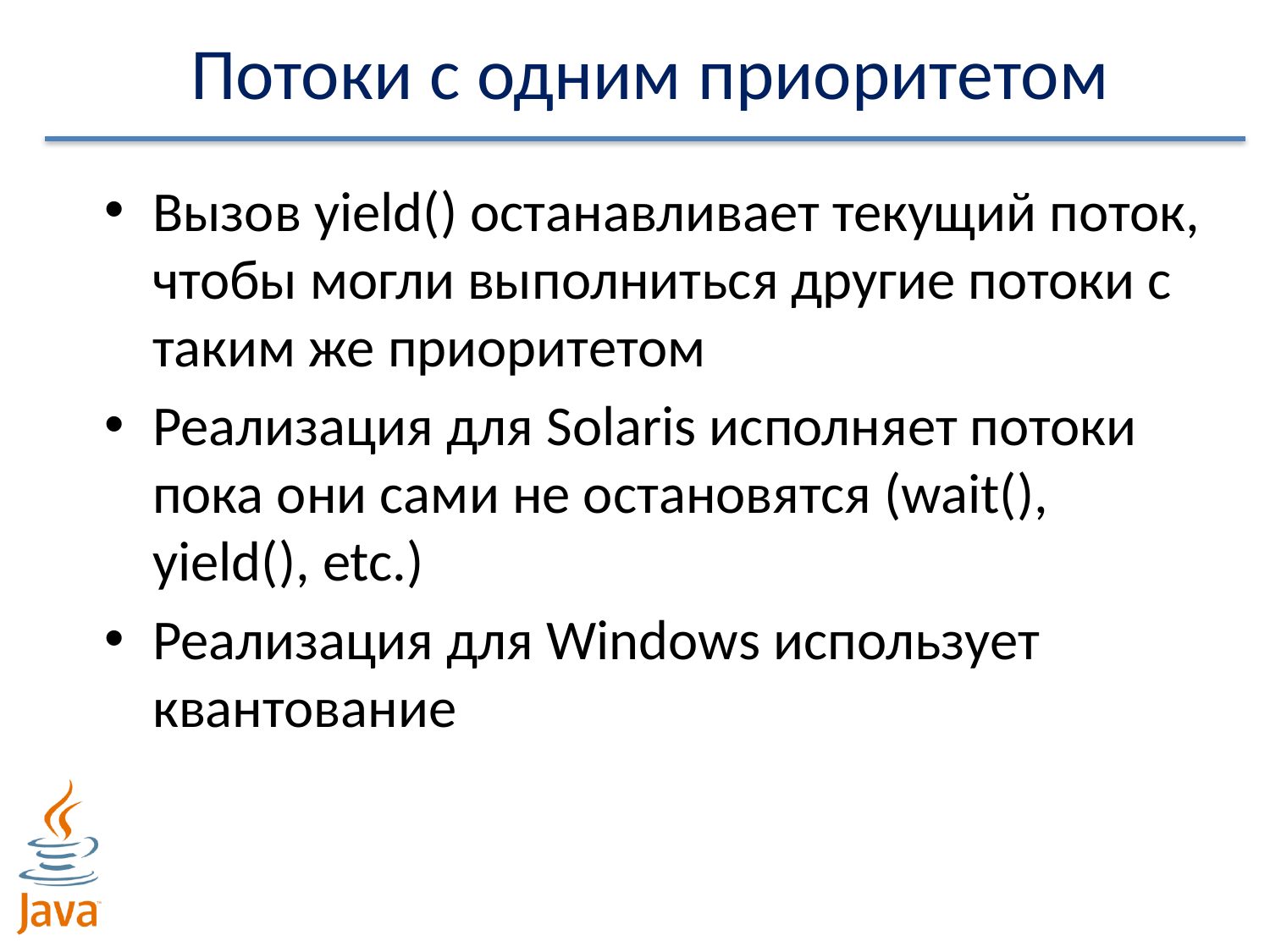

# Потоки с одним приоритетом
Вызов yield() останавливает текущий поток, чтобы могли выполниться другие потоки с таким же приоритетом
Реализация для Solaris исполняет потоки пока они сами не остановятся (wait(), yield(), etc.)
Реализация для Windows использует квантование